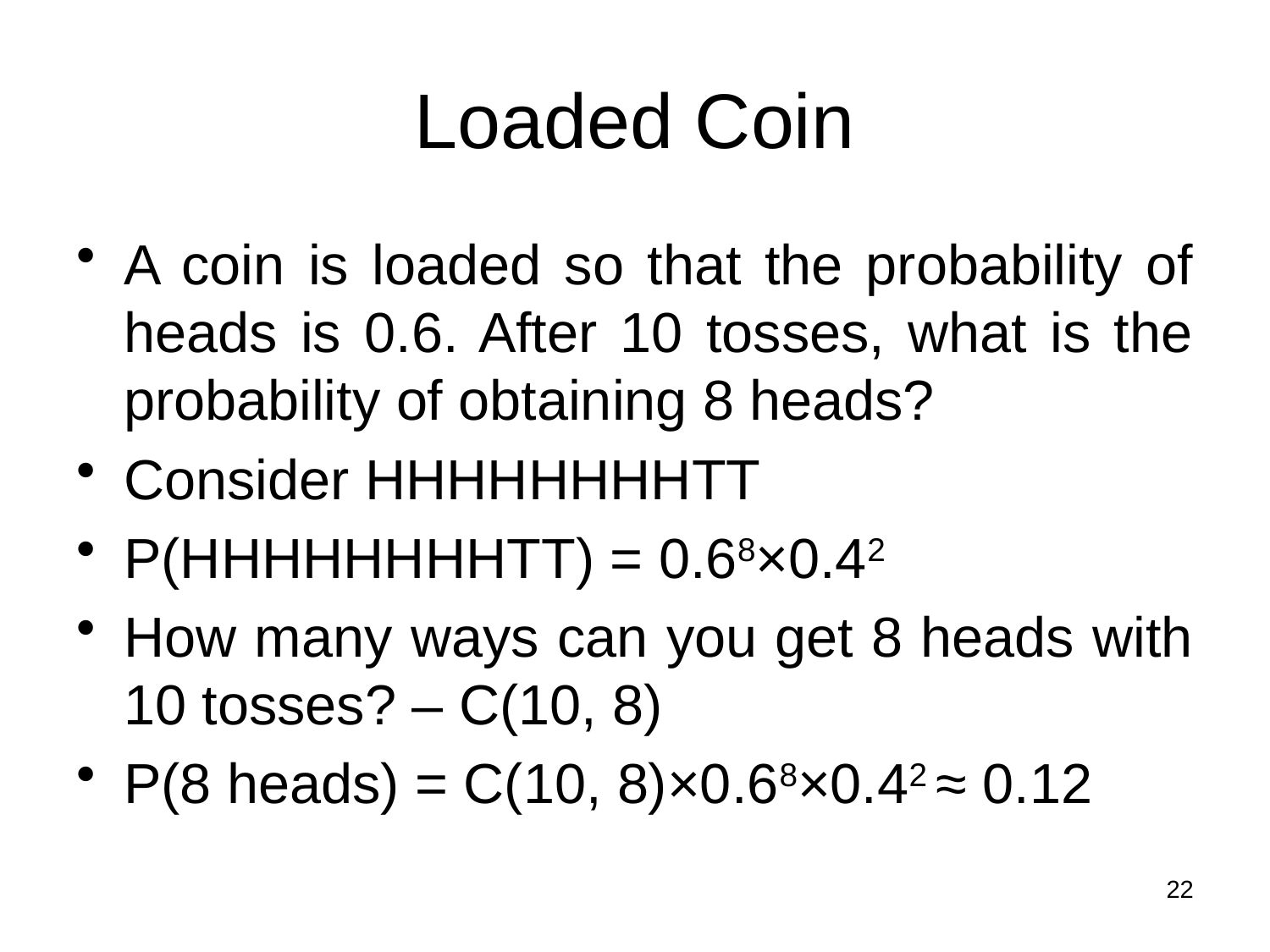

# Loaded Coin
A coin is loaded so that the probability of heads is 0.6. After 10 tosses, what is the probability of obtaining 8 heads?
Consider HHHHHHHHTT
P(HHHHHHHHTT) = 0.68×0.42
How many ways can you get 8 heads with 10 tosses? – C(10, 8)
P(8 heads) = C(10, 8)×0.68×0.42 ≈ 0.12

22